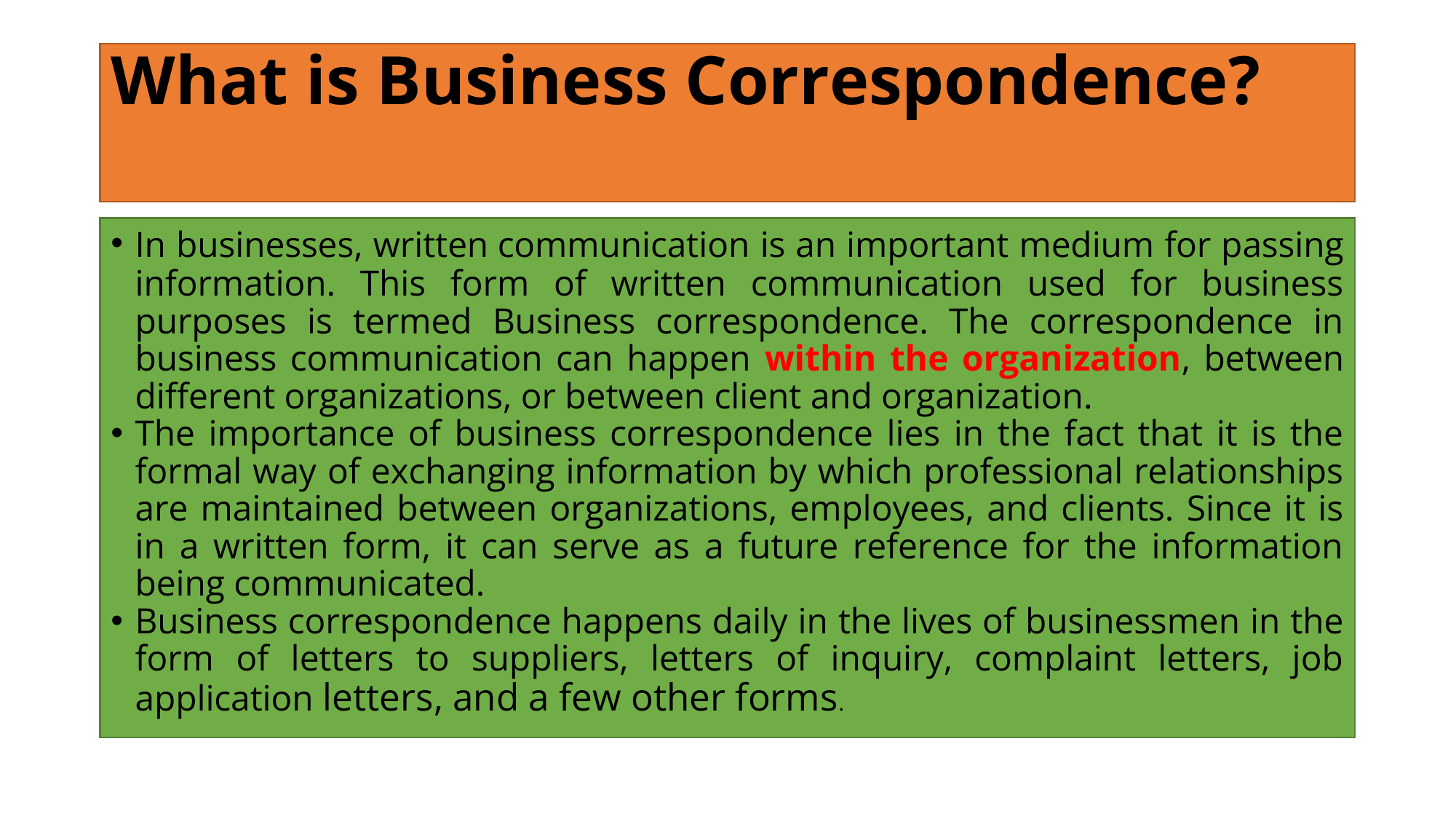

# What is Business Correspondence?
In businesses, written communication is an important medium for passing information. This form of written communication used for business purposes is termed Business correspondence. The correspondence in business communication can happen within the organization, between different organizations, or between client and organization.
The importance of business correspondence lies in the fact that it is the formal way of exchanging information by which professional relationships are maintained between organizations, employees, and clients. Since it is in a written form, it can serve as a future reference for the information being communicated.
Business correspondence happens daily in the lives of businessmen in the form of letters to suppliers, letters of inquiry, complaint letters, job application letters, and a few other forms.